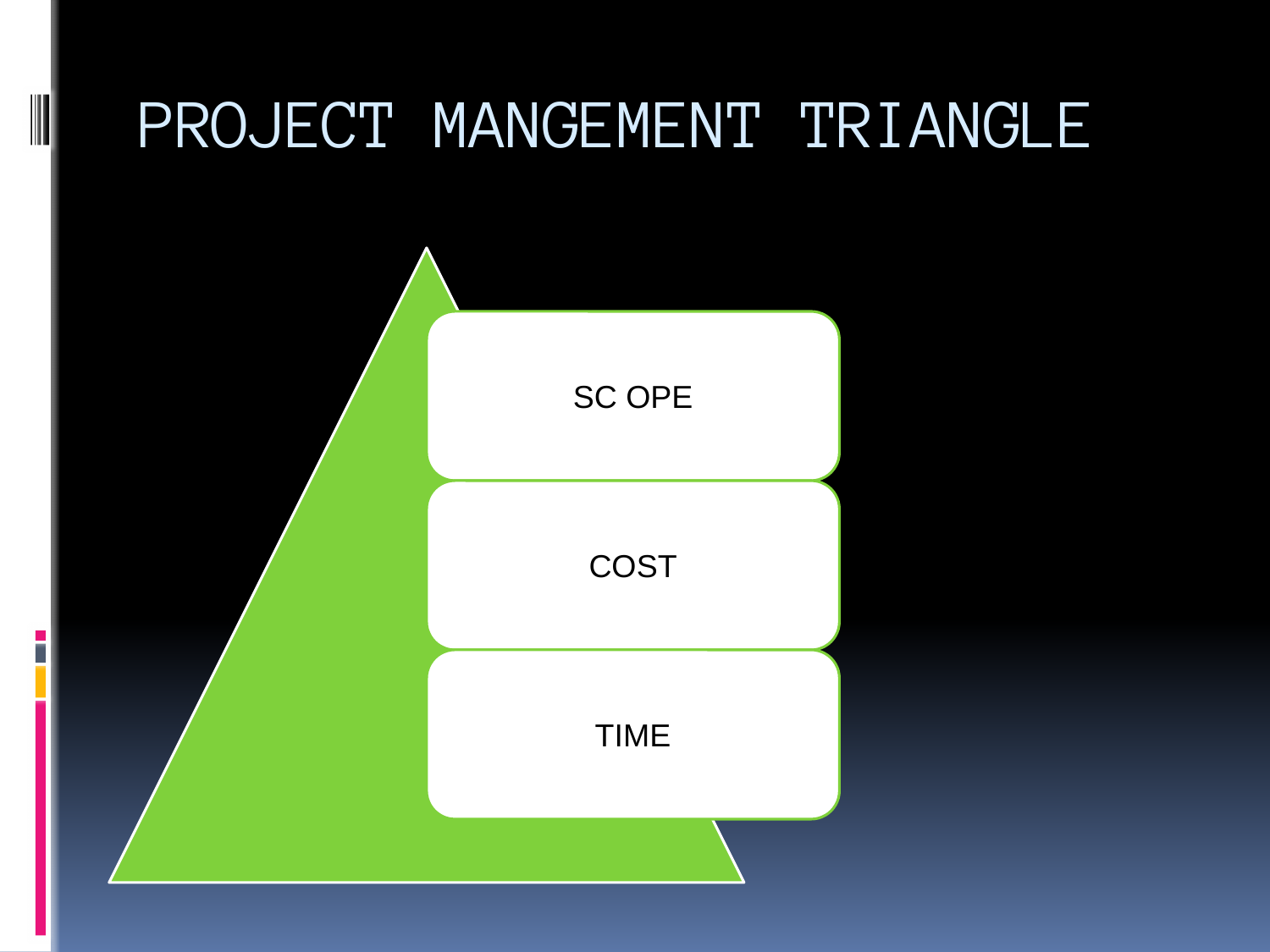

# PROJECT MANGEMENT TRIANGLE
SC OPE
COST
TIME